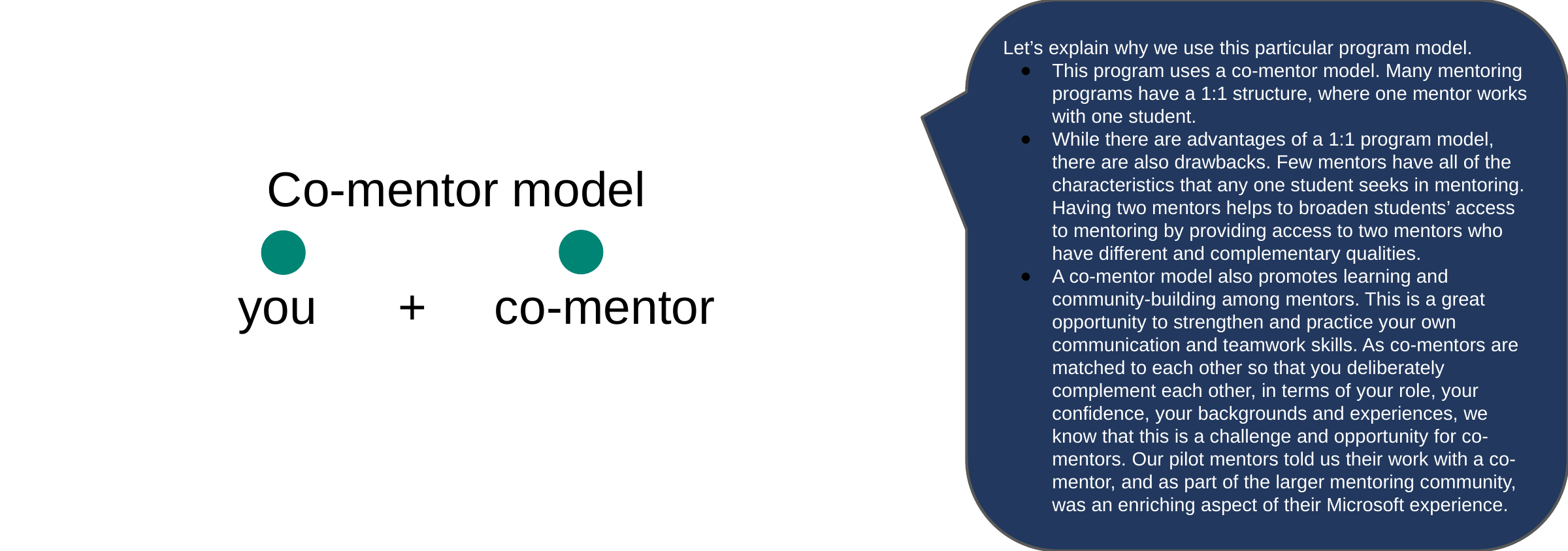

Let’s explain why we use this particular program model.
This program uses a co-mentor model. Many mentoring programs have a 1:1 structure, where one mentor works with one student.
While there are advantages of a 1:1 program model, there are also drawbacks. Few mentors have all of the characteristics that any one student seeks in mentoring. Having two mentors helps to broaden students’ access to mentoring by providing access to two mentors who have different and complementary qualities.
A co-mentor model also promotes learning and community-building among mentors. This is a great opportunity to strengthen and practice your own communication and teamwork skills. As co-mentors are matched to each other so that you deliberately complement each other, in terms of your role, your confidence, your backgrounds and experiences, we know that this is a challenge and opportunity for co-mentors. Our pilot mentors told us their work with a co-mentor, and as part of the larger mentoring community, was an enriching aspect of their Microsoft experience.
# Co-mentor model you      +     co-mentor